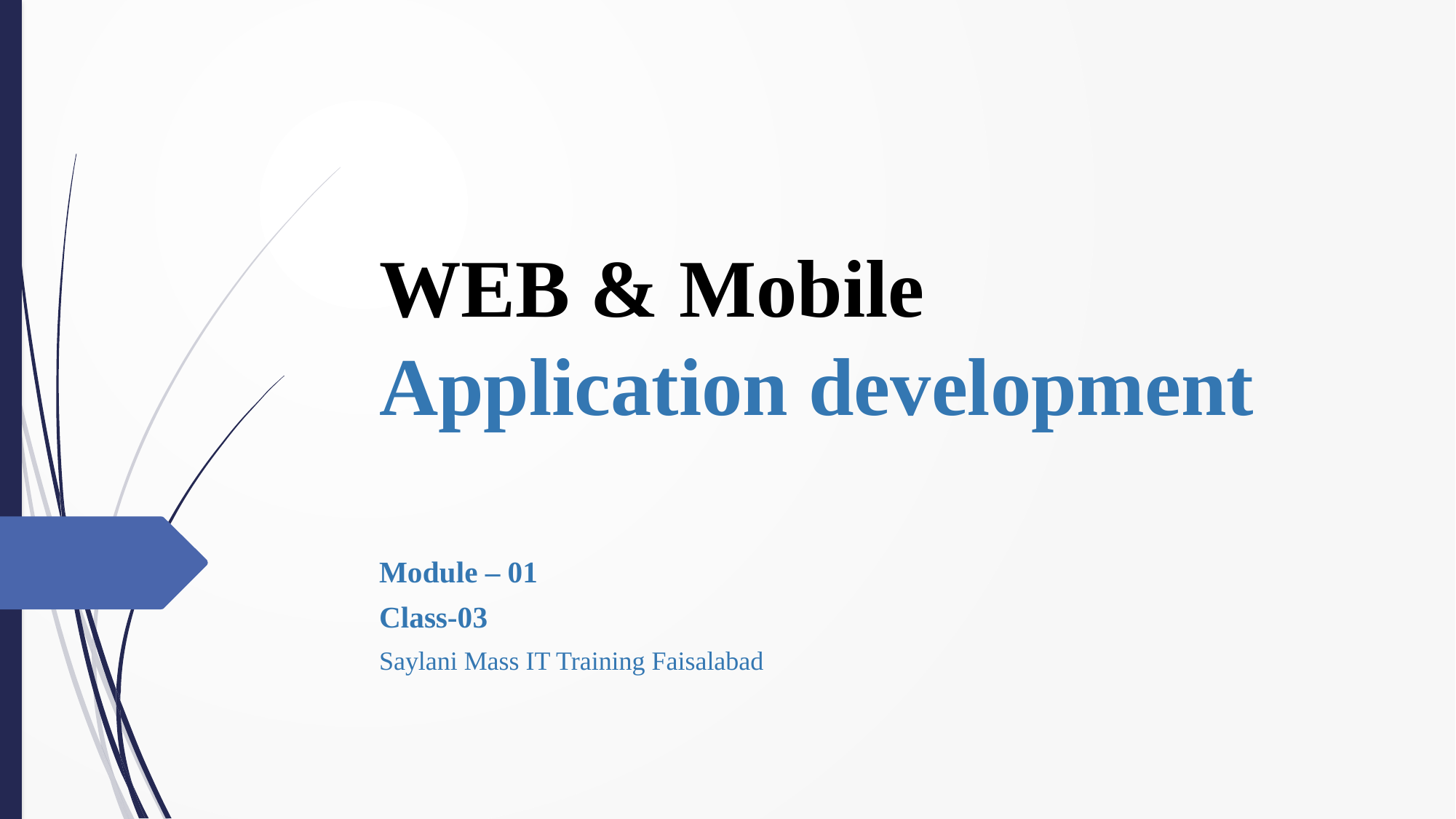

# WEB & Mobile Application development
Module – 01
Class-03
Saylani Mass IT Training Faisalabad